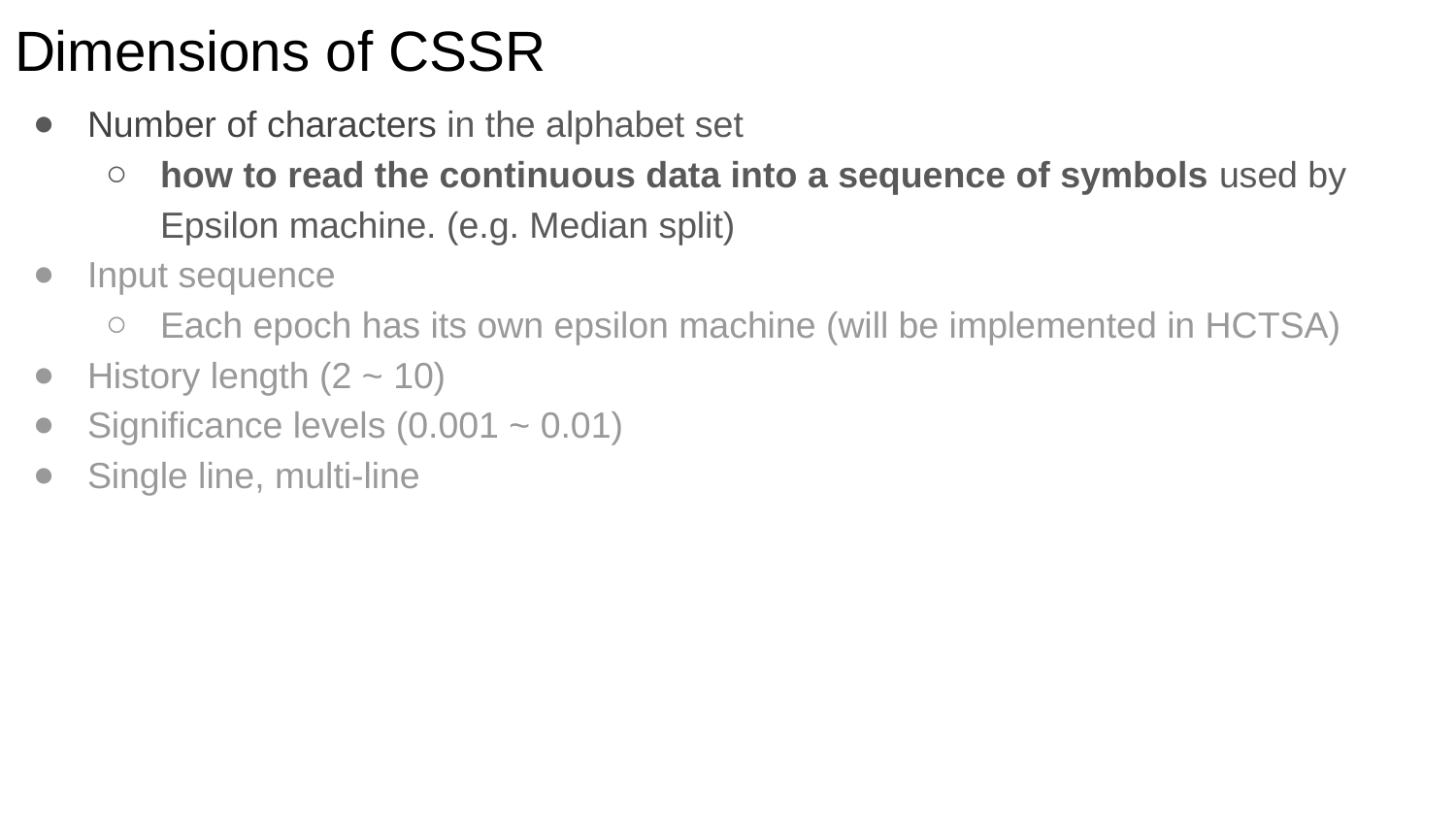

# Dimensions of CSSR
Number of characters in the alphabet set
how to read the continuous data into a sequence of symbols used by Epsilon machine. (e.g. Median split)
Input sequence
Each epoch has its own epsilon machine (will be implemented in HCTSA)
History length (2 ~ 10)
Significance levels (0.001 ~ 0.01)
Single line, multi-line